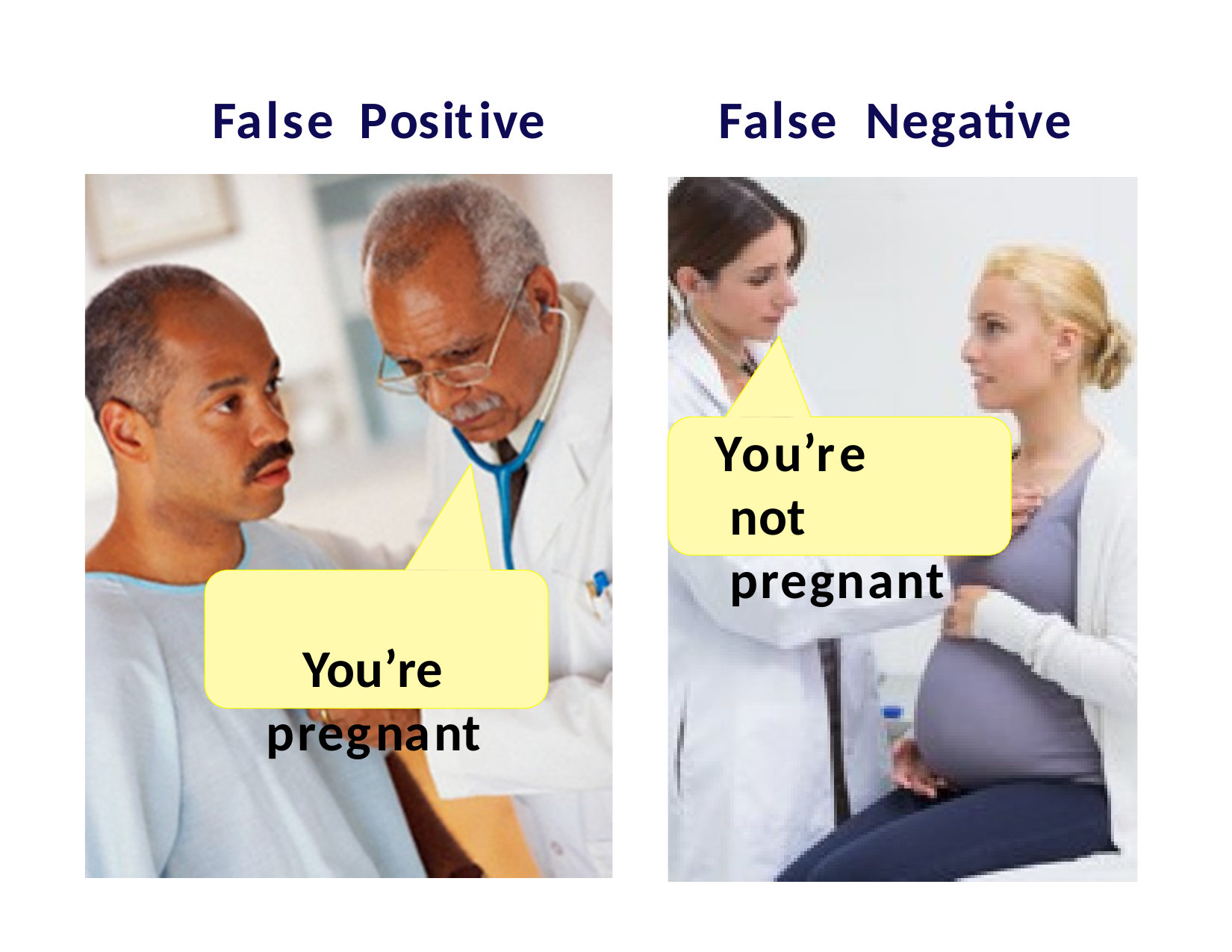

False	Positive
# False	Negative

You’re	not  pregnant
You’re  pregnant